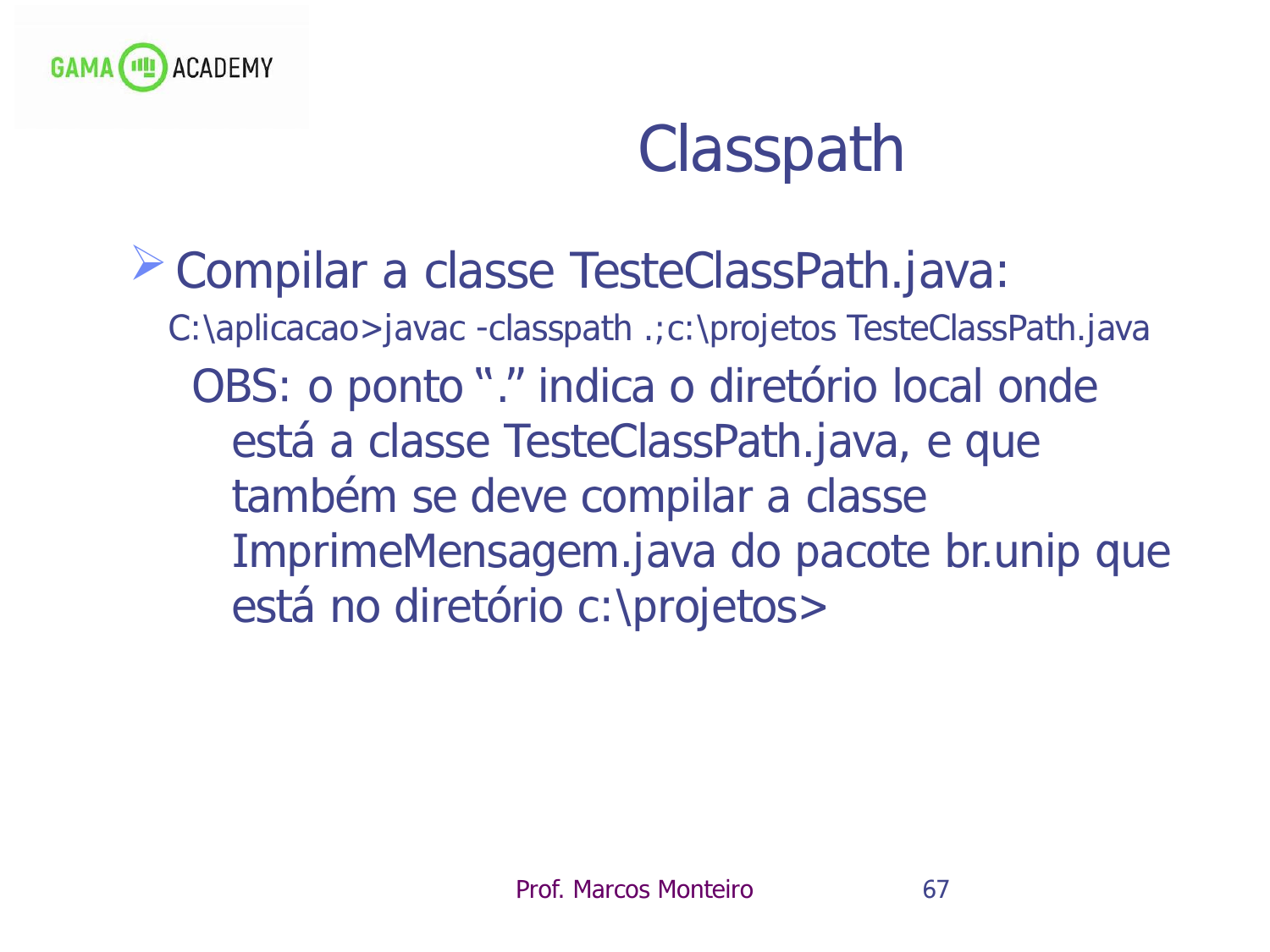

67
# Classpath
Compilar a classe TesteClassPath.java:
    C:\aplicacao>javac -classpath .;c:\projetos TesteClassPath.java
OBS: o ponto “.” indica o diretório local onde está a classe TesteClassPath.java, e que também se deve compilar a classe ImprimeMensagem.java do pacote br.unip que está no diretório c:\projetos>
Prof. Marcos Monteiro